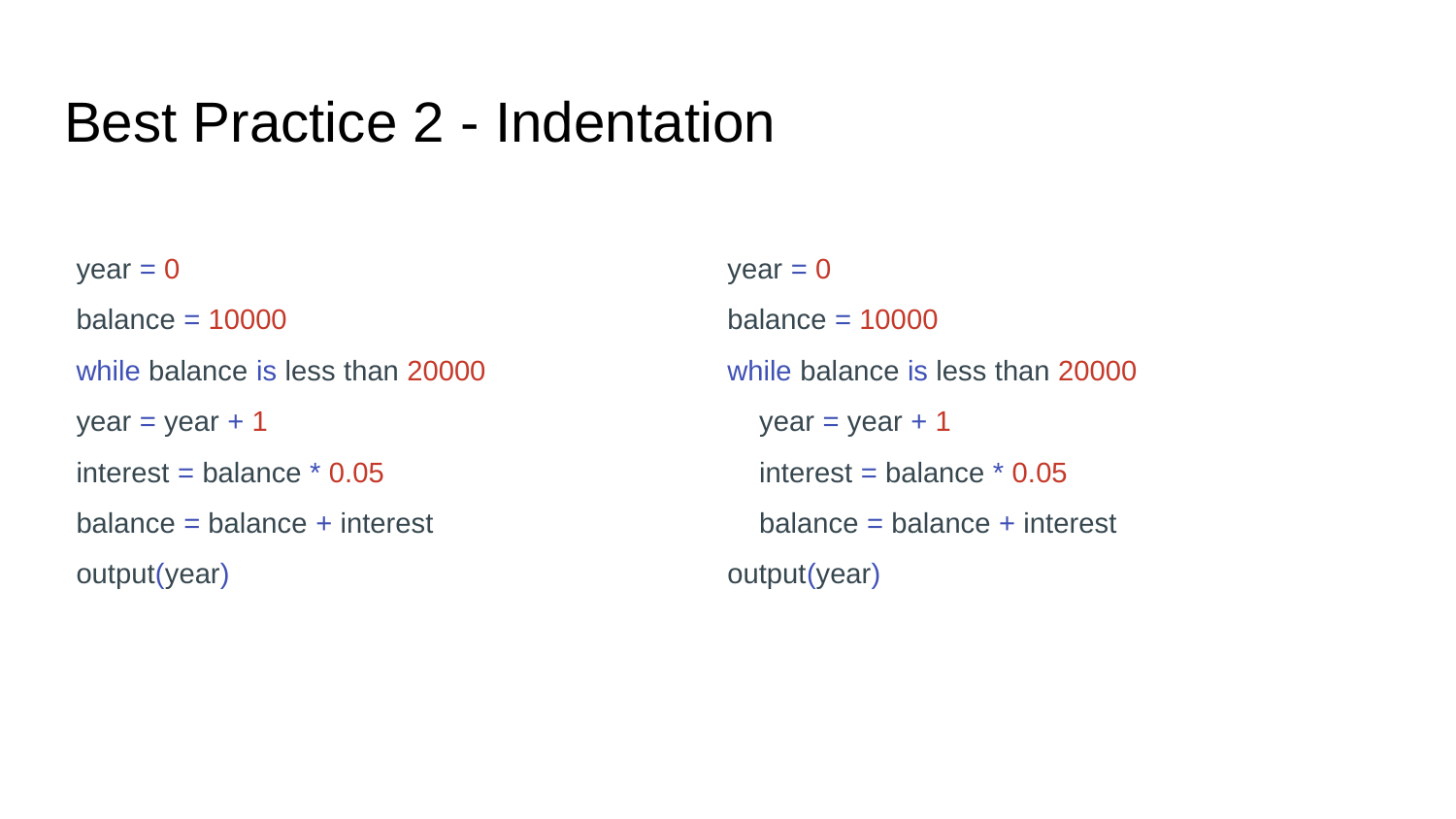

# Best Practice 2 - Indentation
year = 0
balance = 10000
while balance is less than 20000
year = year + 1
interest = balance * 0.05
balance = balance + interest
output(year)
year = 0
balance = 10000
while balance is less than 20000
    year = year + 1
    interest = balance * 0.05
    balance = balance + interest
output(year)